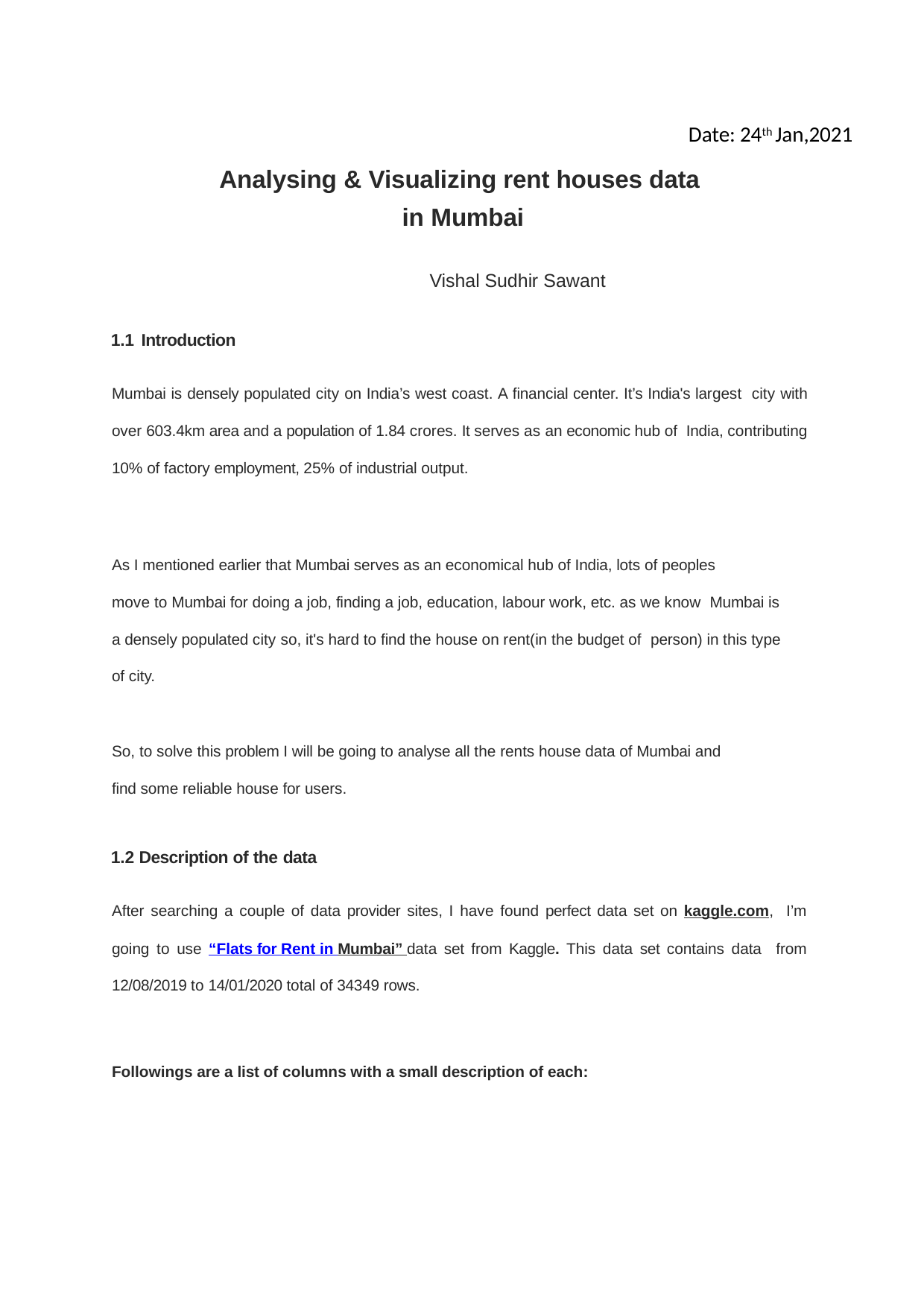

Date: 24th Jan,2021
Analysing & Visualizing rent houses data  in Mumbai

Vishal Sudhir Sawant

1.1 Introduction
Mumbai is densely populated city on India’s west coast. A financial center. It’s India's largest  city with over 603.4km area and a population of 1.84 crores. It serves as an economic hub of  India, contributing 10% of factory employment, 25% of industrial output.
As I mentioned earlier that Mumbai serves as an economical hub of India, lots of peoples
move to Mumbai for doing a job, finding a job, education, labour work, etc. as we know  Mumbai is a densely populated city so, it's hard to find the house on rent(in the budget of  person) in this type of city.
So, to solve this problem I will be going to analyse all the rents house data of Mumbai and
find some reliable house for users.
1.2 Description of the data
After searching a couple of data provider sites, I have found perfect data set on kaggle.com,  I’m going to use “Flats for Rent in Mumbai” data set from Kaggle. This data set contains data  from 12/08/2019 to 14/01/2020 total of 34349 rows.
Followings are a list of columns with a small description of each: